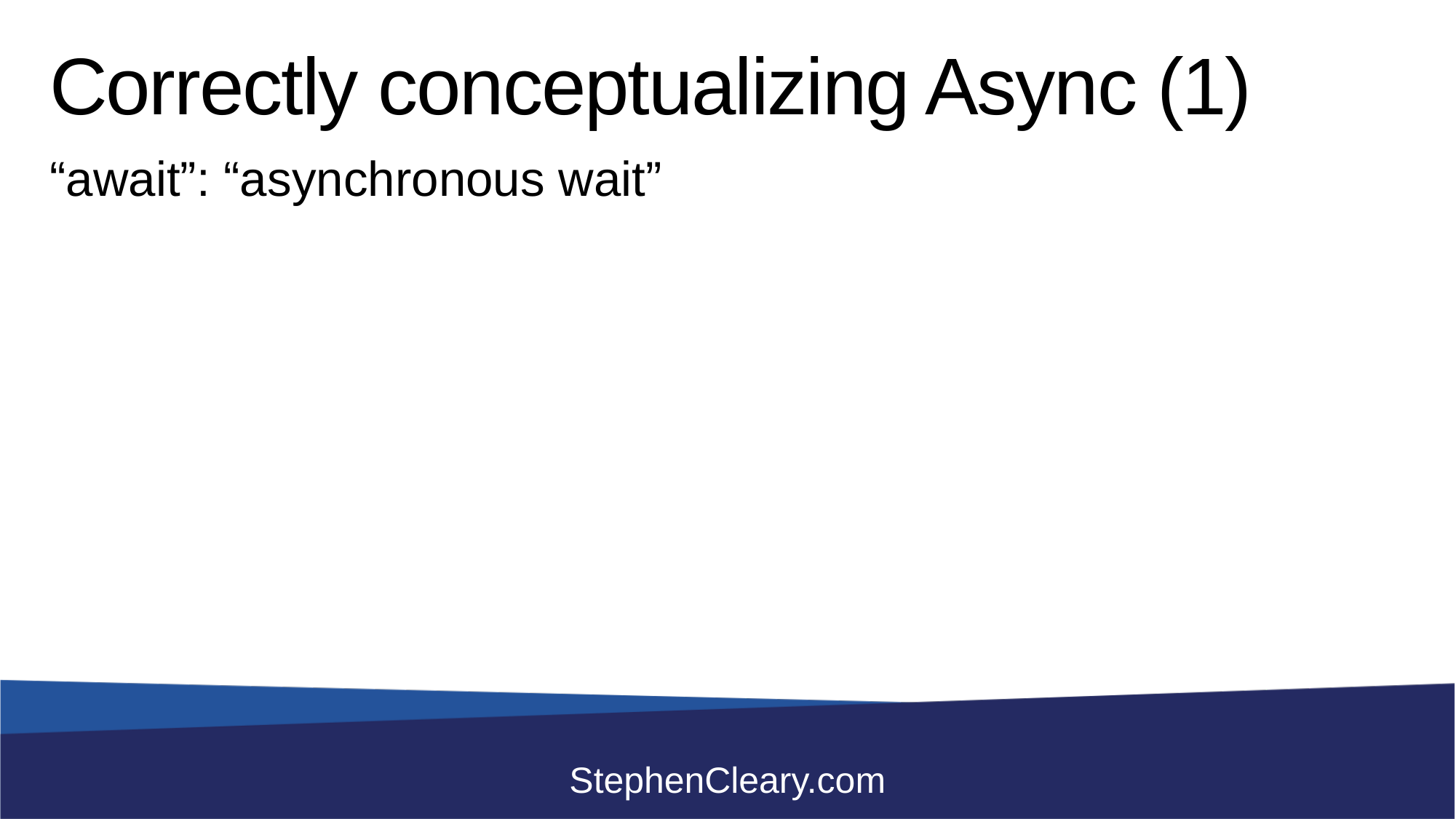

# Correctly conceptualizing Async (1)
“await”: “asynchronous wait”